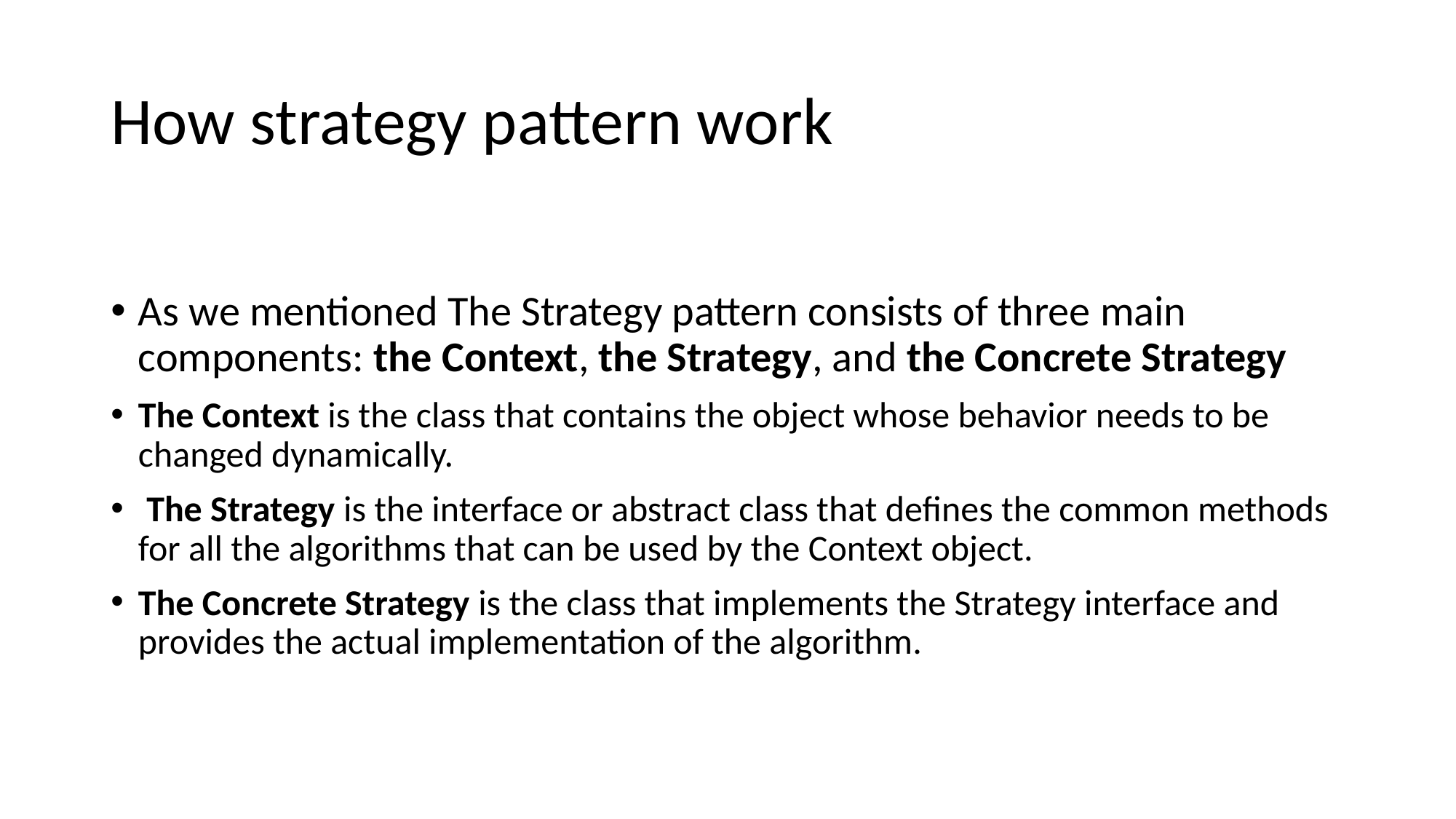

# How strategy pattern work

As we mentioned The Strategy pattern consists of three main components: the Context, the Strategy, and the Concrete Strategy
The Context is the class that contains the object whose behavior needs to be changed dynamically.
 The Strategy is the interface or abstract class that defines the common methods for all the algorithms that can be used by the Context object.
The Concrete Strategy is the class that implements the Strategy interface and provides the actual implementation of the algorithm.